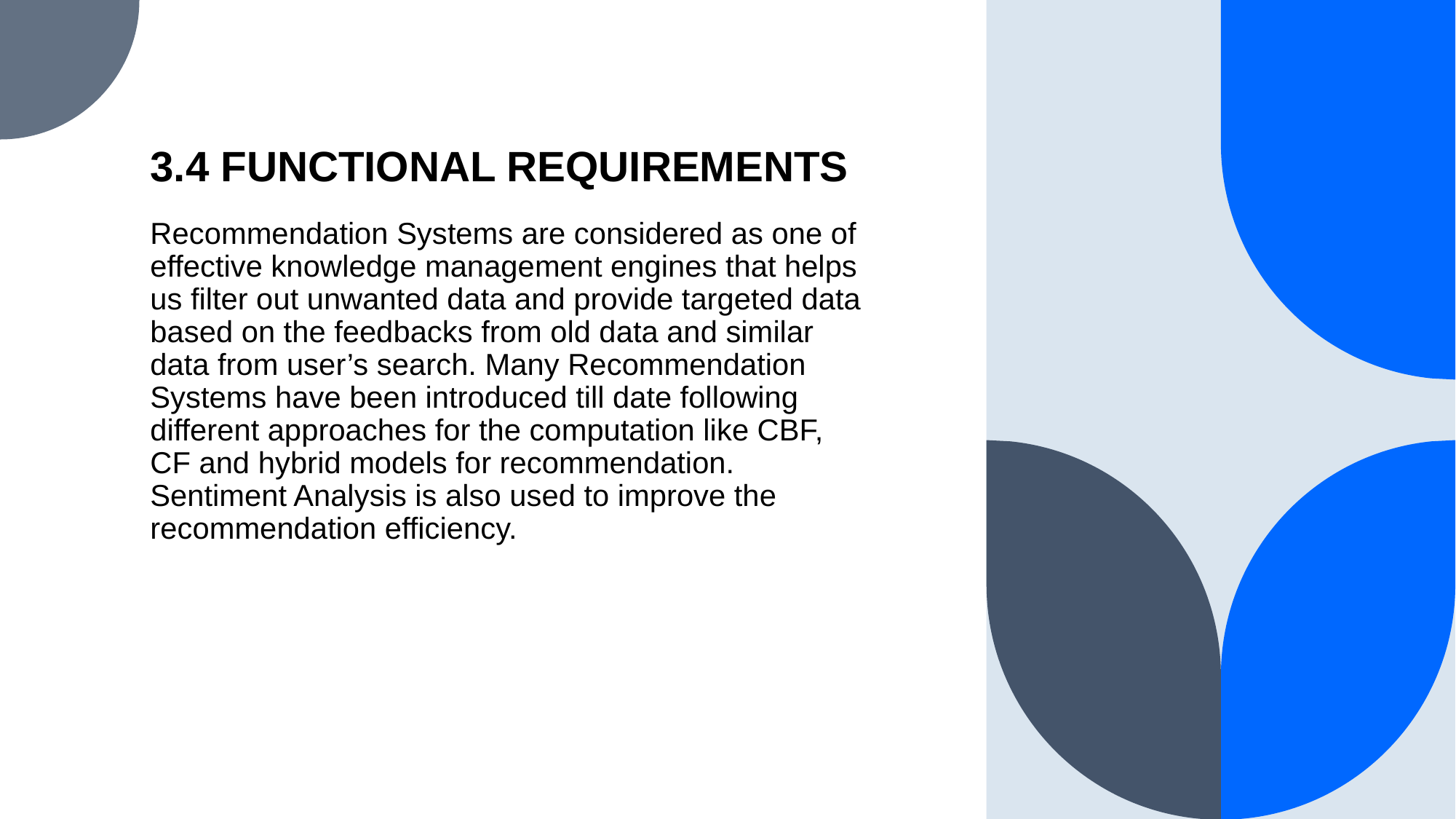

# 3.4 FUNCTIONAL REQUIREMENTS
Recommendation Systems are considered as one of effective knowledge management engines that helps us filter out unwanted data and provide targeted data based on the feedbacks from old data and similar data from user’s search. Many Recommendation Systems have been introduced till date following different approaches for the computation like CBF, CF and hybrid models for recommendation. Sentiment Analysis is also used to improve the recommendation efficiency.